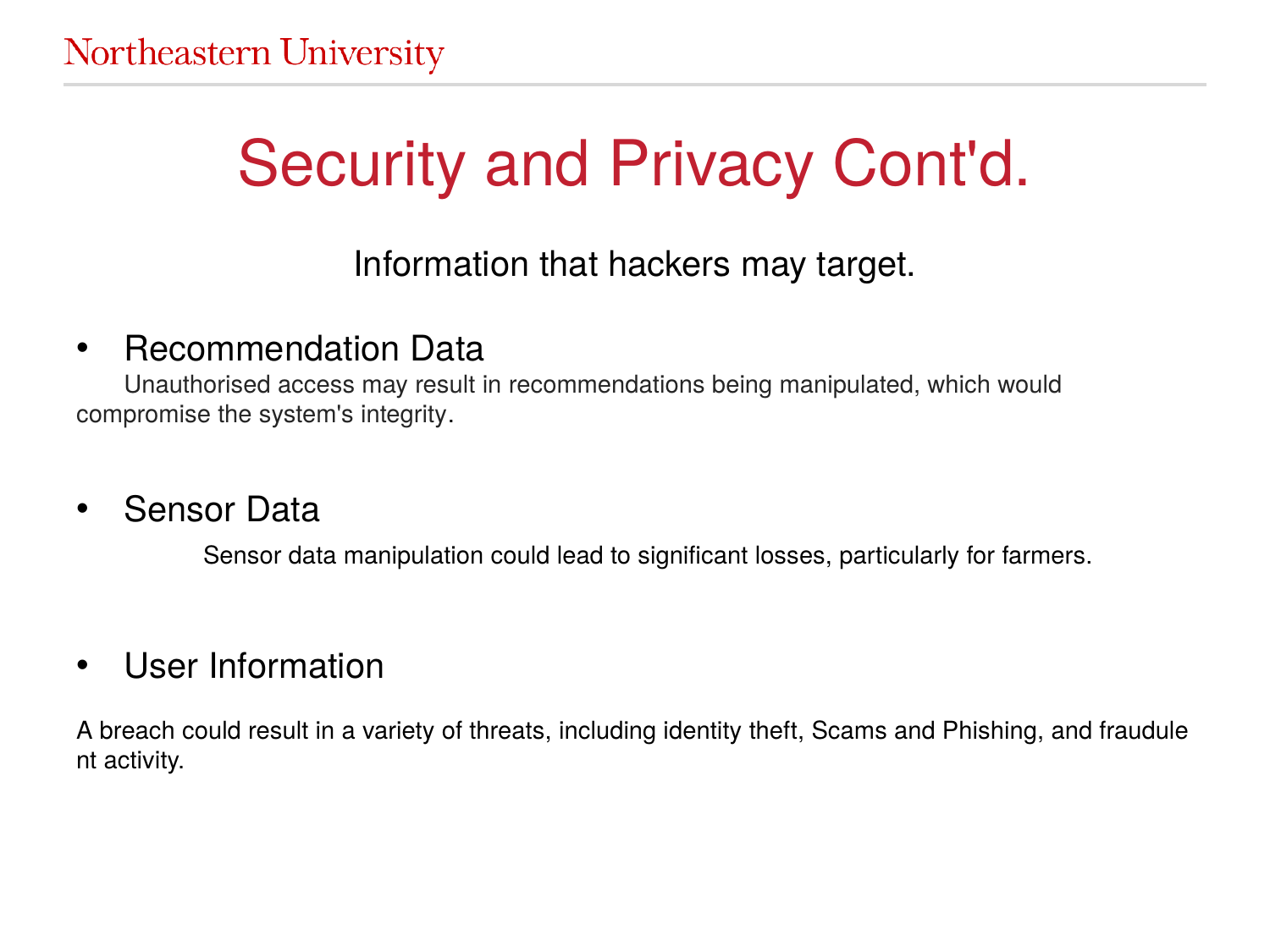

# Security and Privacy Cont'd.
Information that hackers may target.

Recommendation Data 	Unauthorised access may result in recommendations being manipulated, which would
compromise the system's integrity.

Sensor Data
	Sensor data manipulation could lead to significant losses, particularly for farmers.

User Information
	A breach could result in a variety of threats, including identity theft, Scams and Phishing, and fraudulent activity.